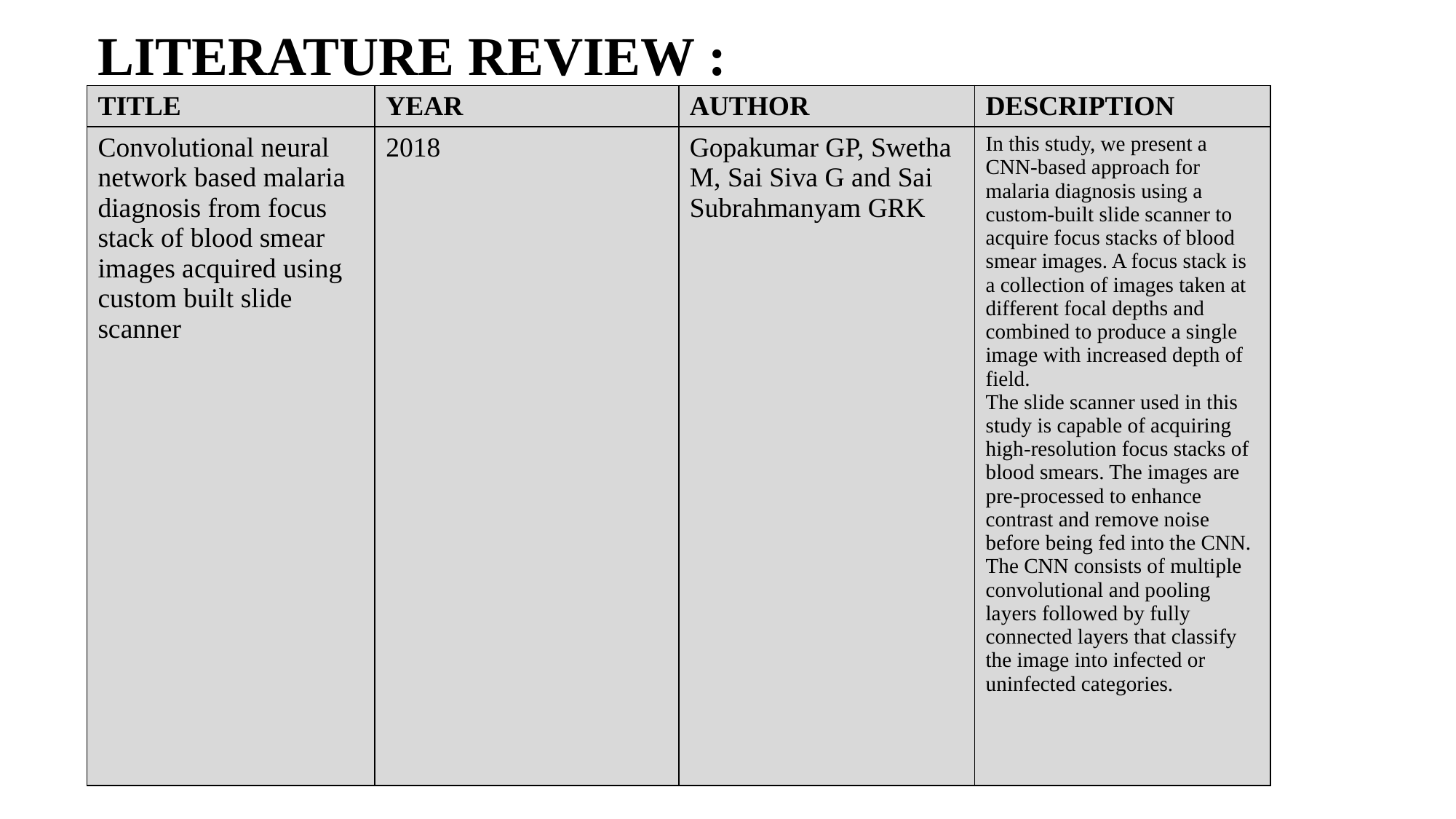

# LITERATURE REVIEW :
| TITLE | YEAR | AUTHOR | DESCRIPTION |
| --- | --- | --- | --- |
| Convolutional neural network based malaria diagnosis from focus stack of blood smear images acquired using custom built slide scanner | 2018 | Gopakumar GP, Swetha M, Sai Siva G and Sai Subrahmanyam GRK | In this study, we present a CNN-based approach for malaria diagnosis using a custom-built slide scanner to acquire focus stacks of blood smear images. A focus stack is a collection of images taken at different focal depths and combined to produce a single image with increased depth of field. The slide scanner used in this study is capable of acquiring high-resolution focus stacks of blood smears. The images are pre-processed to enhance contrast and remove noise before being fed into the CNN. The CNN consists of multiple convolutional and pooling layers followed by fully connected layers that classify the image into infected or uninfected categories. |